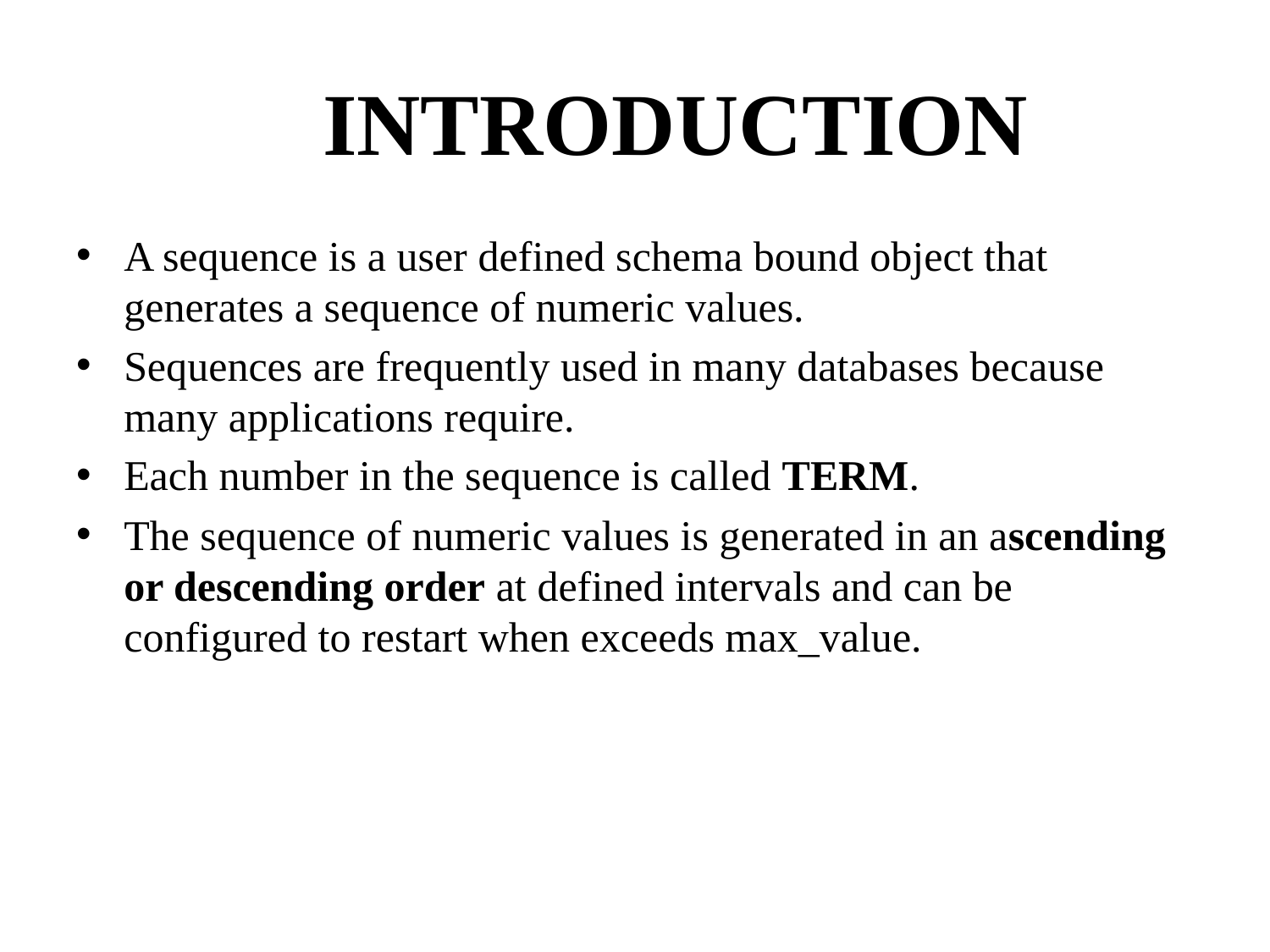

# INTRODUCTION
A sequence is a user defined schema bound object that generates a sequence of numeric values.
Sequences are frequently used in many databases because many applications require.
Each number in the sequence is called TERM.
The sequence of numeric values is generated in an ascending or descending order at defined intervals and can be configured to restart when exceeds max_value.